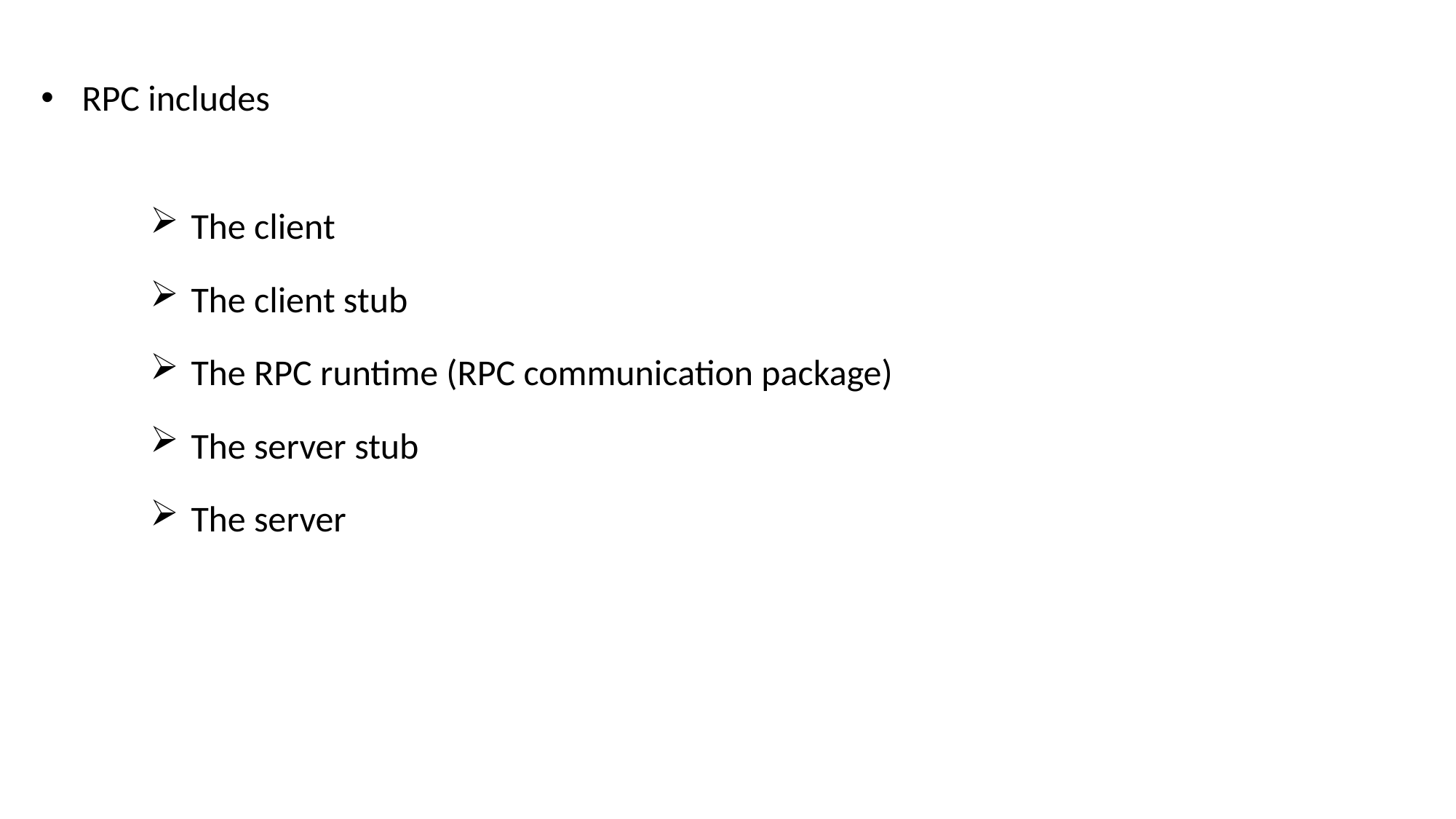

RPC includes

The client
The client stub
The RPC runtime (RPC communication package)
The server stub
The server